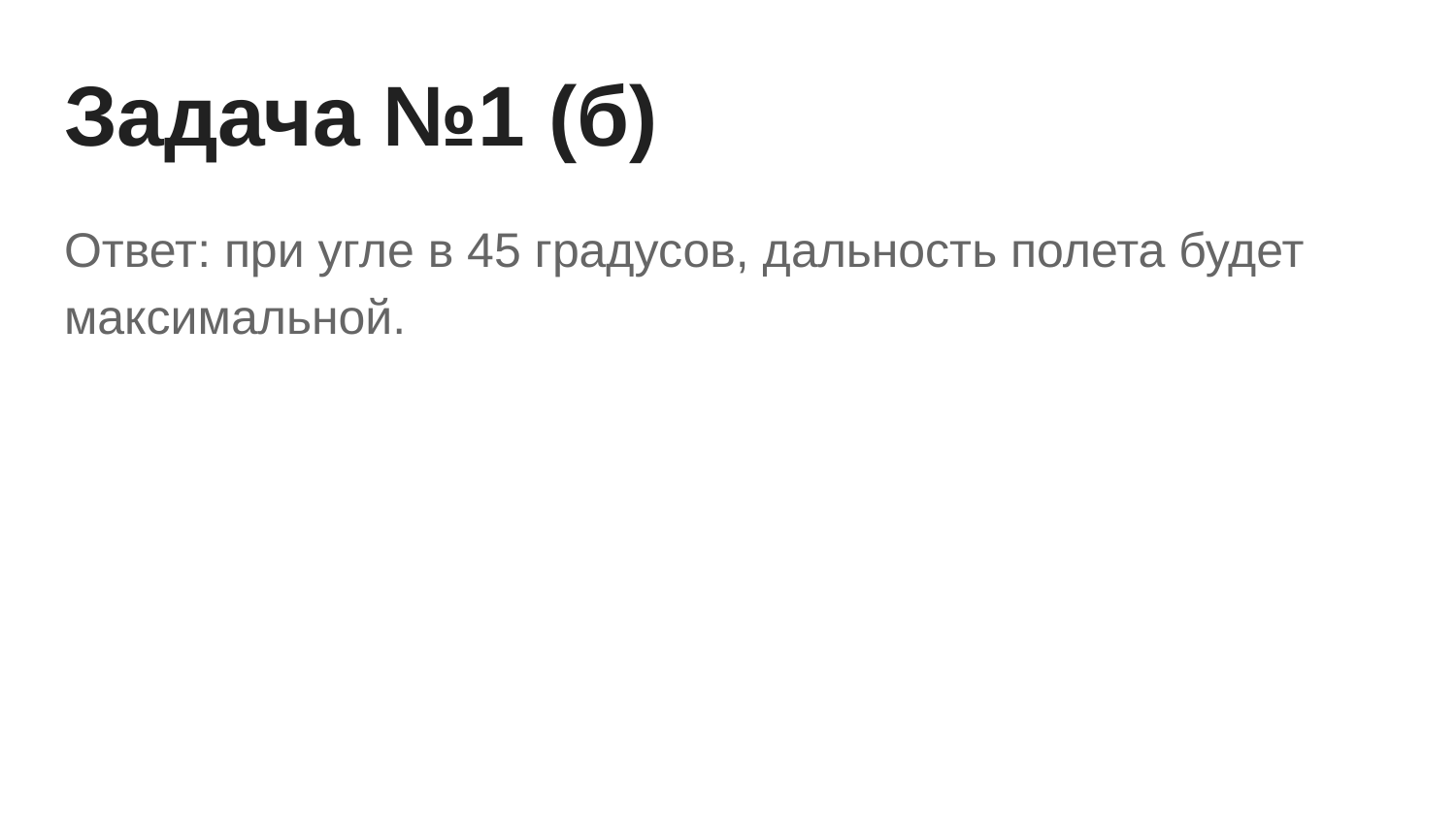

# Задача №1 (б)
Ответ: при угле в 45 градусов, дальность полета будет максимальной.